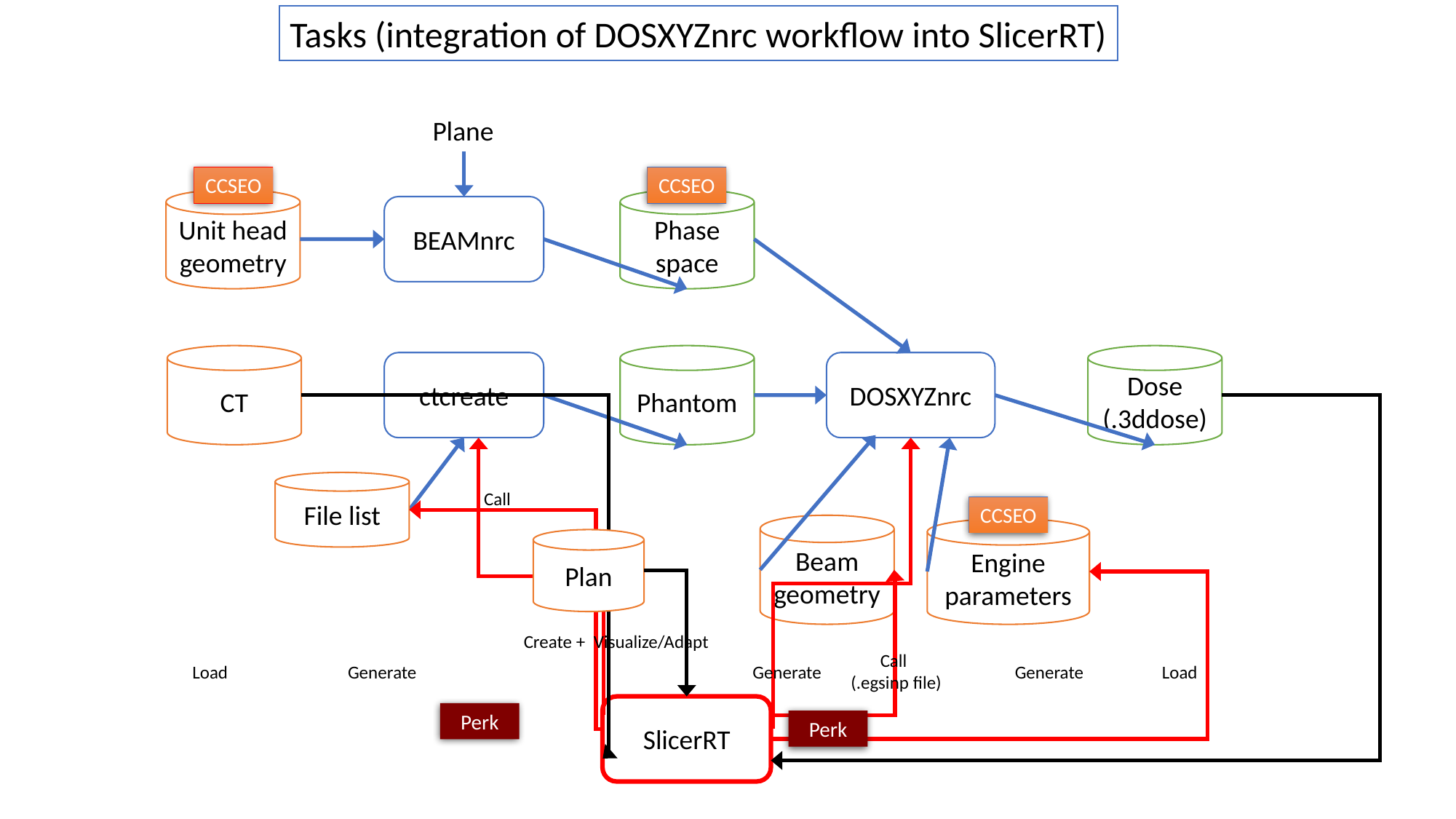

Tasks (integration of DOSXYZnrc workflow into SlicerRT)
Plane
CCSEO
CCSEO
Unit head geometry
Phase space
BEAMnrc
CT
Phantom
Dose
(.3ddose)
ctcreate
DOSXYZnrc
File list
Call
CCSEO
Beam geometry
Engine parameters
Plan
Create +  Visualize/Adapt
       Call
(.egsinp file)
Load
Generate
Generate
Generate
Load
SlicerRT
Perk
Perk